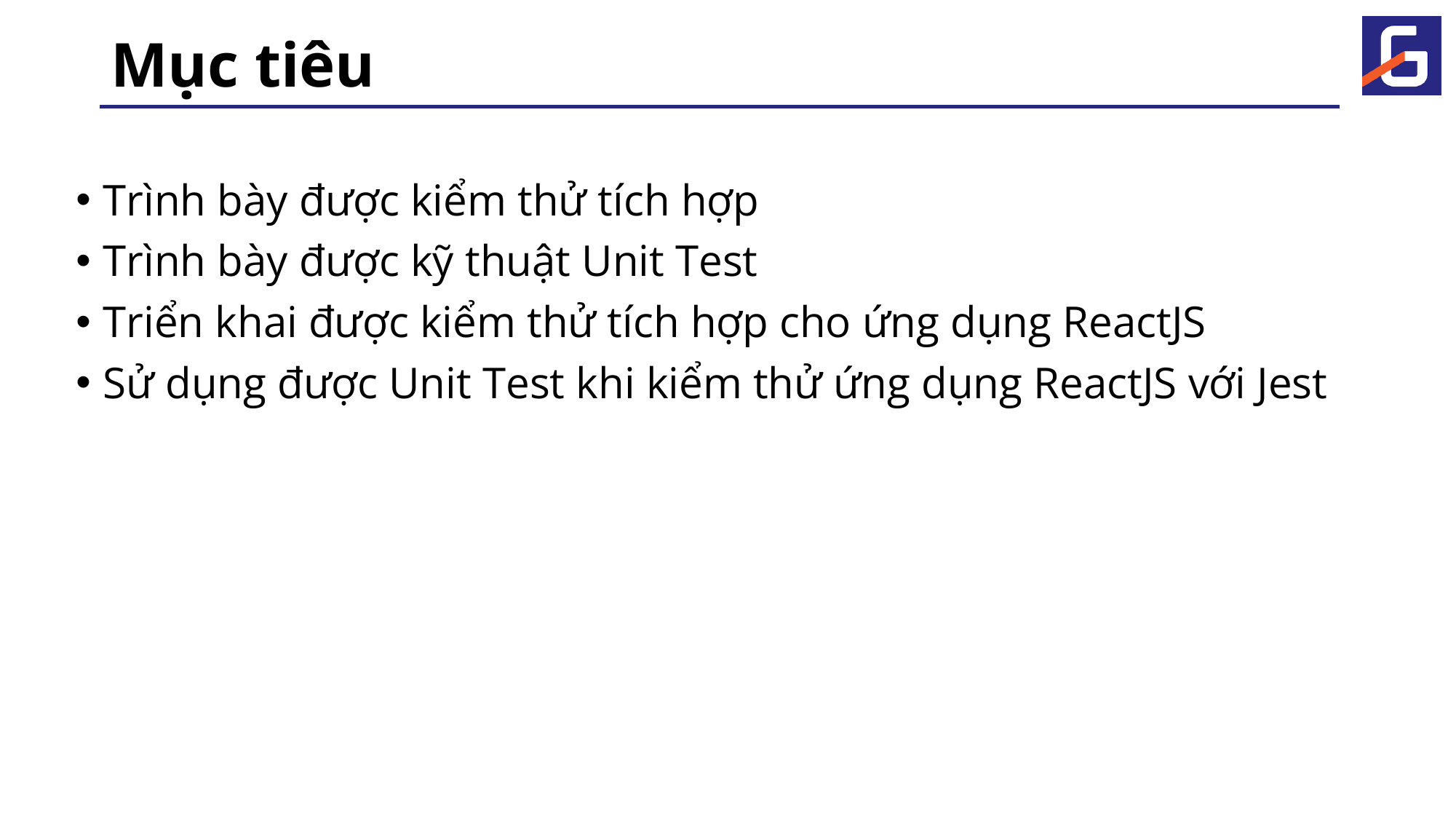

# Mục tiêu
Trình bày được kiểm thử tích hợp
Trình bày được kỹ thuật Unit Test
Triển khai được kiểm thử tích hợp cho ứng dụng ReactJS
Sử dụng được Unit Test khi kiểm thử ứng dụng ReactJS với Jest